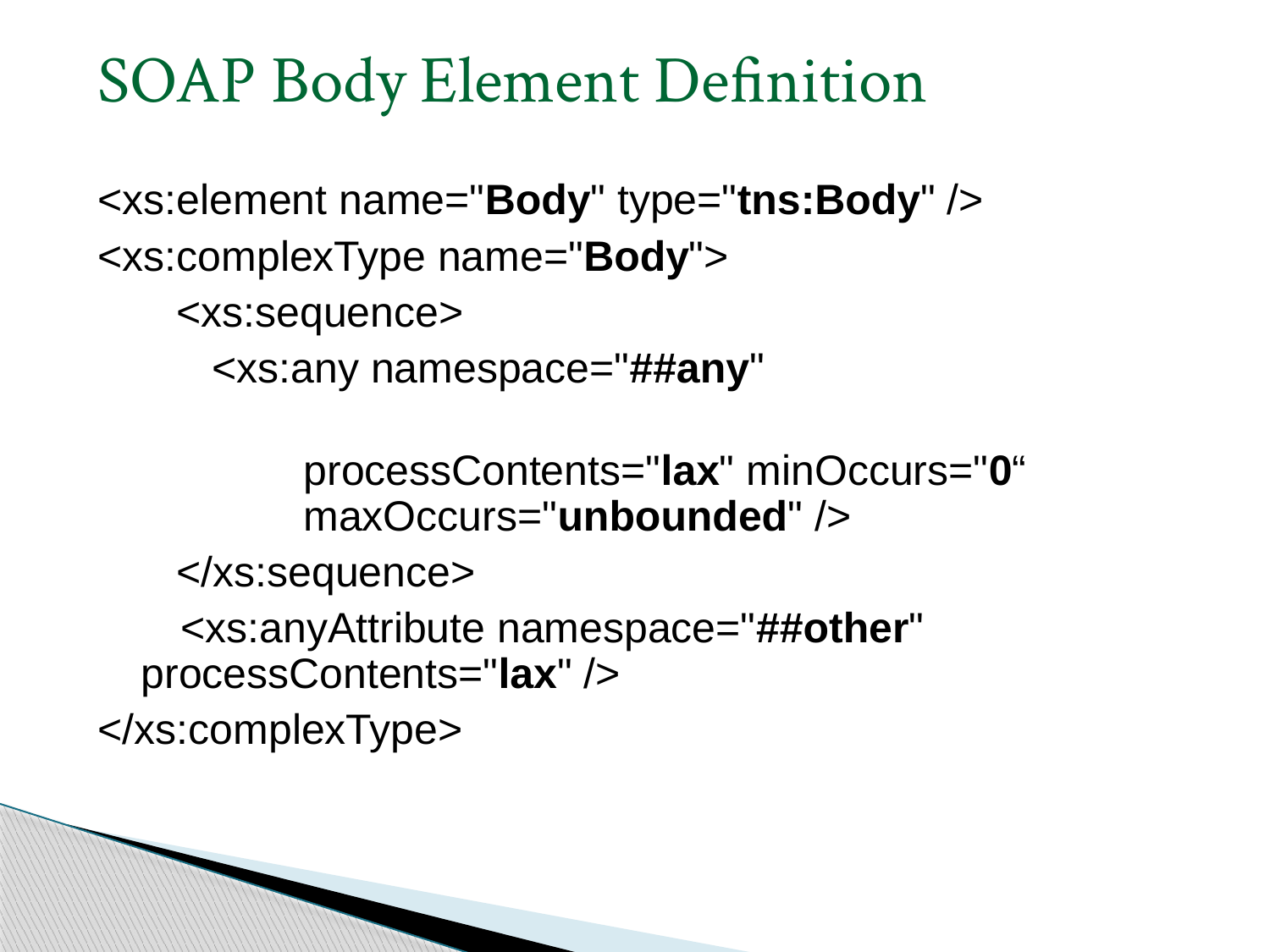

SOAP Body Element Definition
<xs:element name="Body" type="tns:Body" />
<xs:complexType name="Body">
	   <xs:sequence>
	      <xs:any namespace="##any"
		   processContents="lax" minOccurs="0“	 	   maxOccurs="unbounded" />
  	   </xs:sequence>
       <xs:anyAttribute namespace="##other" 	processContents="lax" />
</xs:complexType>